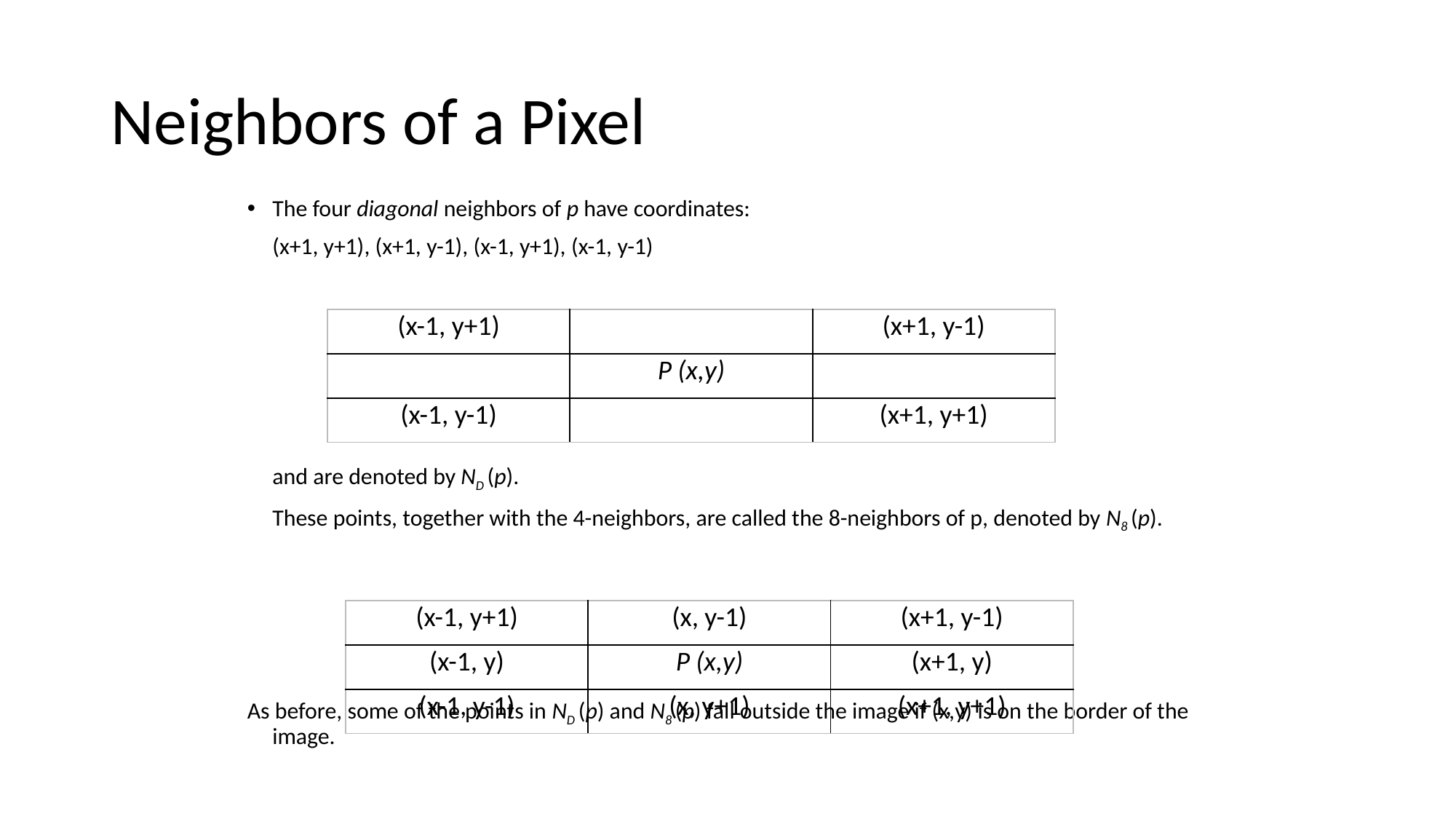

# Neighbors of a Pixel
The four diagonal neighbors of p have coordinates:
	(x+1, y+1), (x+1, y-1), (x-1, y+1), (x-1, y-1)

	and are denoted by ND (p).
	These points, together with the 4-neighbors, are called the 8-neighbors of p, denoted by N8 (p).

As before, some of the points in ND (p) and N8 (p) fall outside the image if (x,y) is on the border of the image.

| (x-1, y+1) |  | (x+1, y-1) |
| --- | --- | --- |
|  | P (x,y) |  |
| (x-1, y-1) |  | (x+1, y+1) |
| (x-1, y+1) | (x, y-1) | (x+1, y-1) |
| --- | --- | --- |
| (x-1, y) | P (x,y) | (x+1, y) |
| (x-1, y-1) | (x, y+1) | (x+1, y+1) |